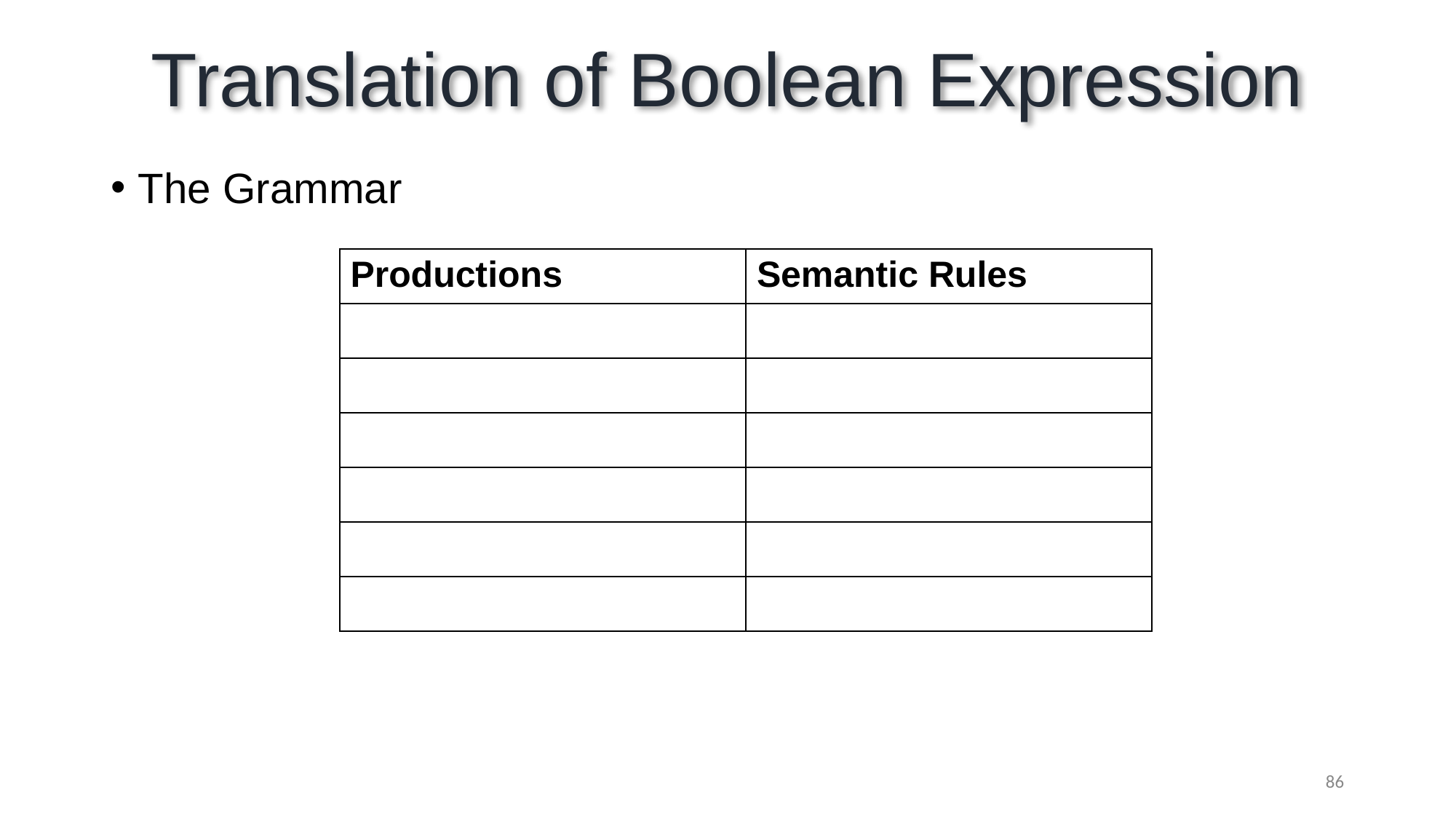

# Translation of Boolean Expression
The Grammar

| Productions | Semantic Rules |
| --- | --- |
|  |  |
|  |  |
|  |  |
|  |  |
|  |  |
|  |  |

86